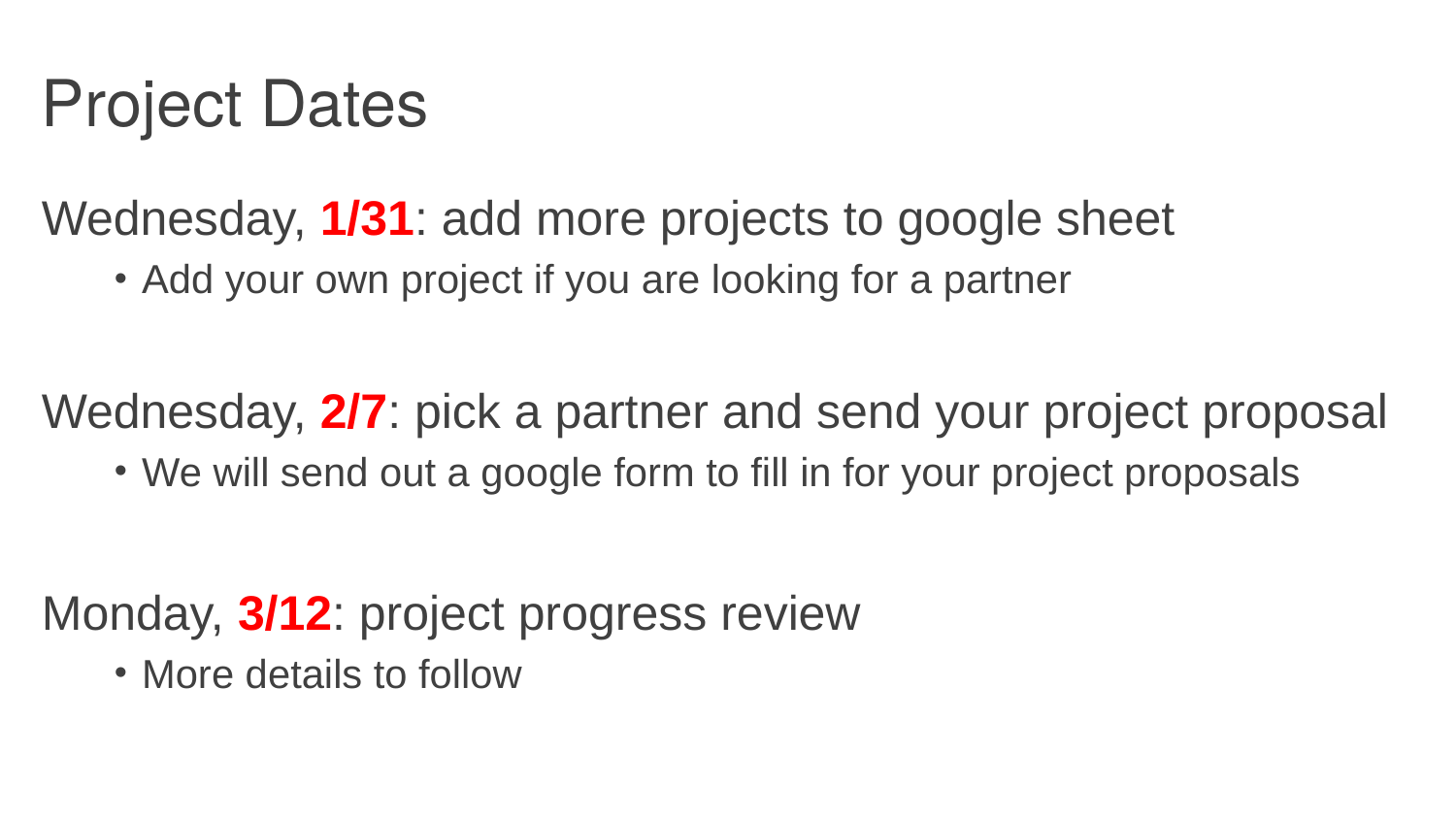

# Project Dates
Wednesday, 1/31: add more projects to google sheet
Add your own project if you are looking for a partner

Wednesday, 2/7: pick a partner and send your project proposal
We will send out a google form to fill in for your project proposals

Monday, 3/12: project progress review
More details to follow